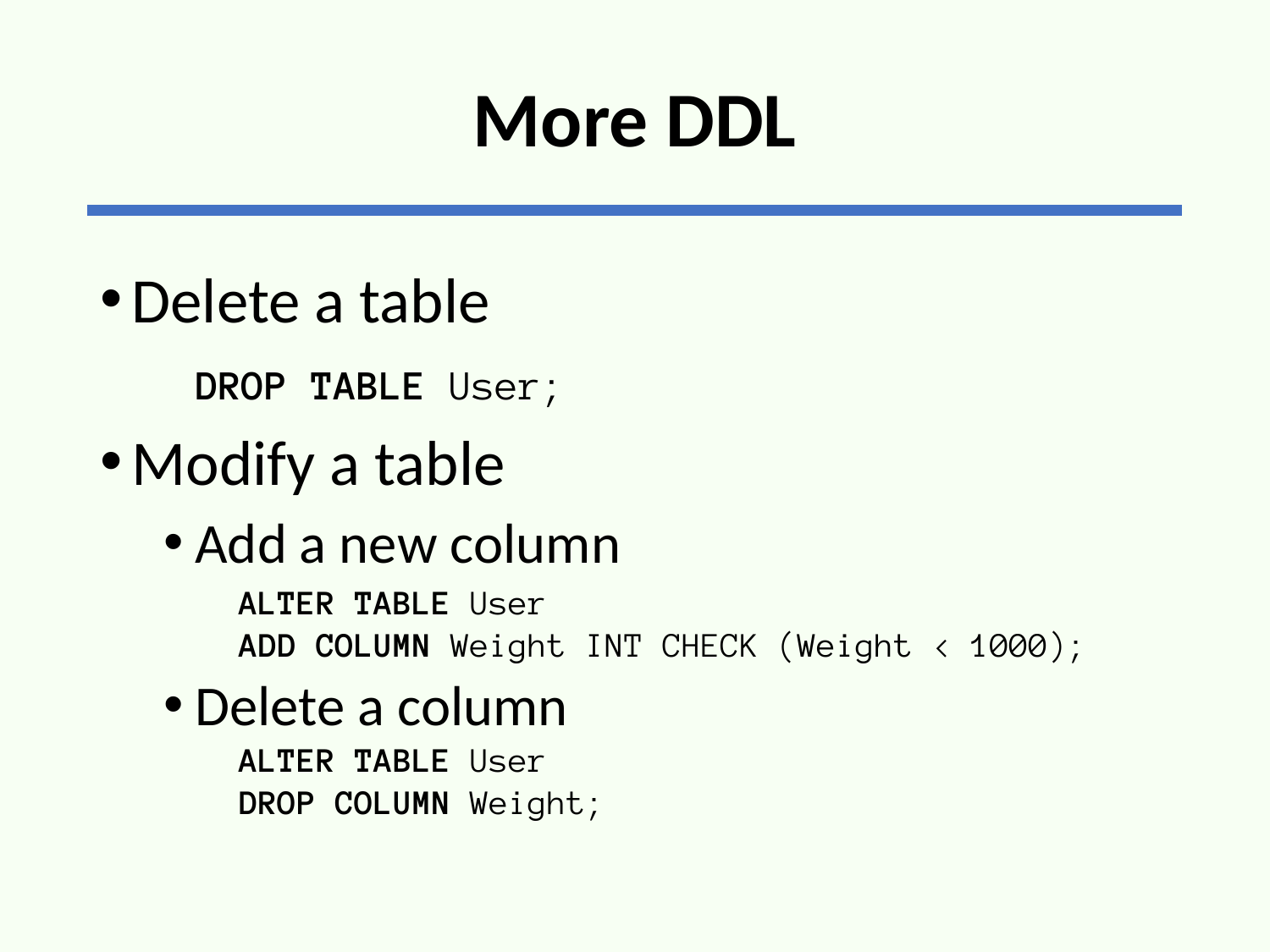

# More DDL
Delete a table

Modify a table
Add a new column

Delete a column

DROP TABLE User;
ALTER TABLE User
ADD COLUMN Weight INT CHECK (Weight < 1000);
ALTER TABLE User
DROP COLUMN Weight;